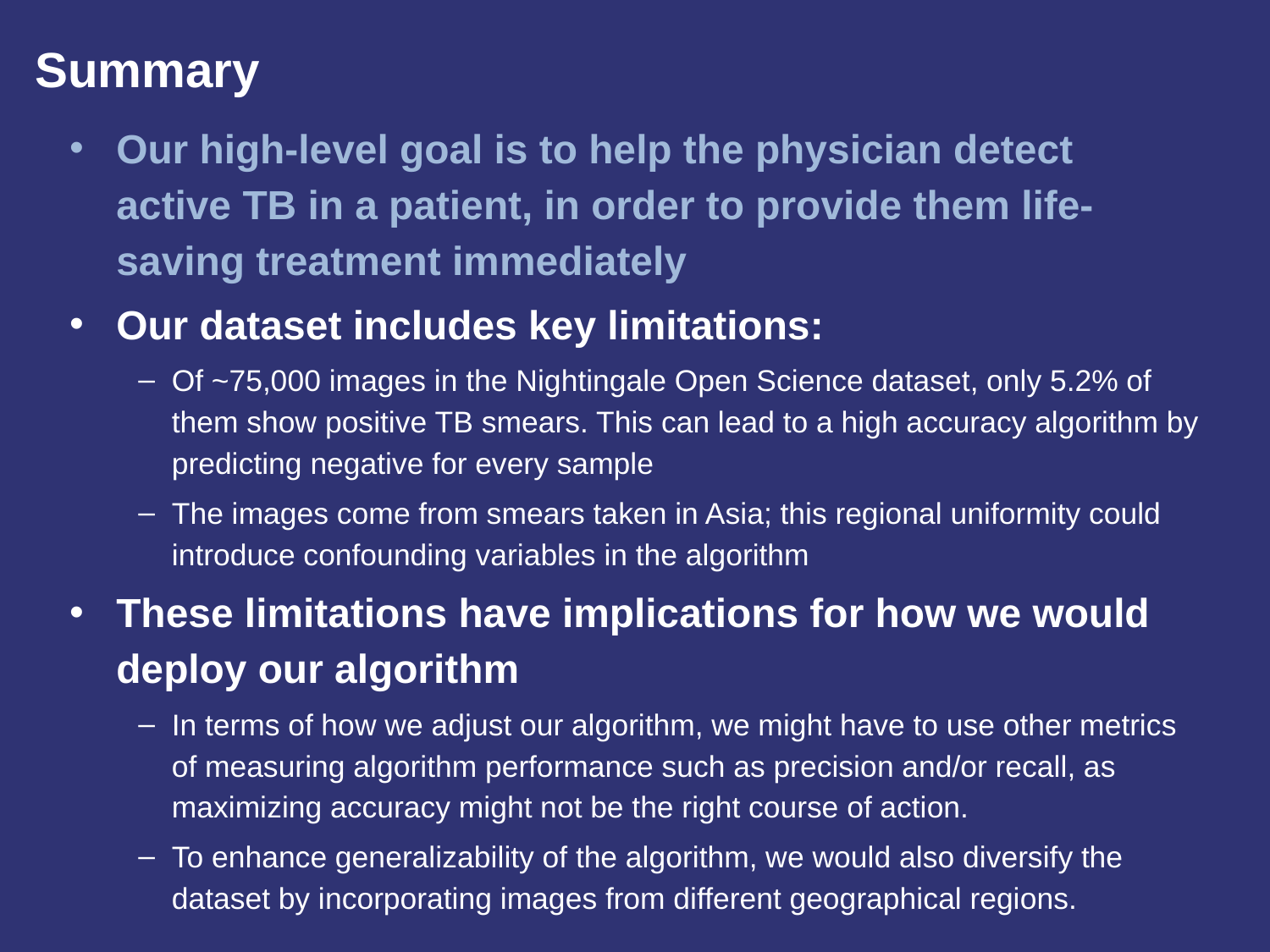

# Summary
Our high-level goal is to help the physician detect active TB in a patient, in order to provide them life-saving treatment immediately
Our dataset includes key limitations:
Of ~75,000 images in the Nightingale Open Science dataset, only 5.2% of them show positive TB smears. This can lead to a high accuracy algorithm by predicting negative for every sample
The images come from smears taken in Asia; this regional uniformity could introduce confounding variables in the algorithm
These limitations have implications for how we would deploy our algorithm
In terms of how we adjust our algorithm, we might have to use other metrics of measuring algorithm performance such as precision and/or recall, as maximizing accuracy might not be the right course of action.
To enhance generalizability of the algorithm, we would also diversify the dataset by incorporating images from different geographical regions.